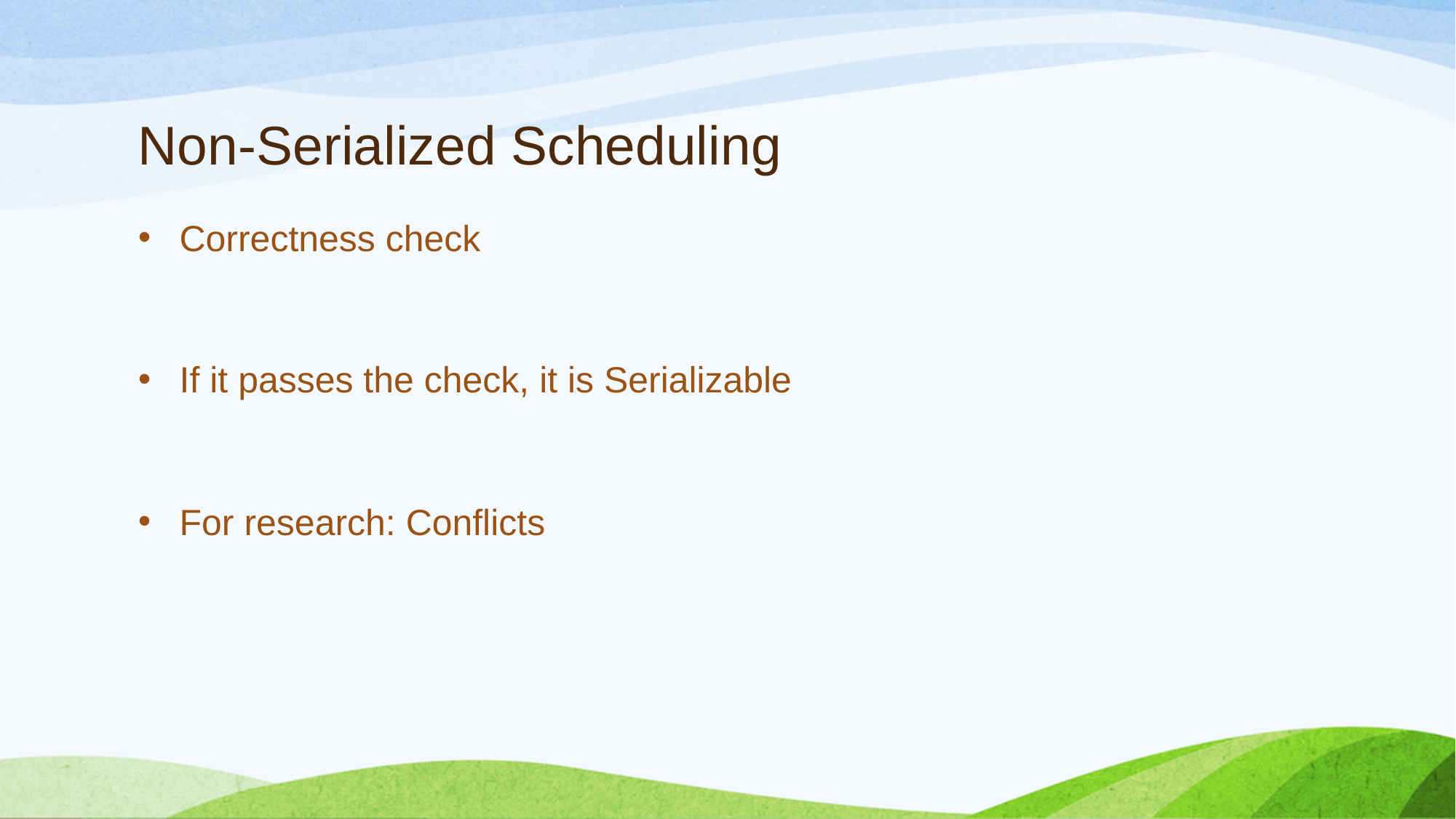

# Non-Serialized Scheduling
Correctness check

If it passes the check, it is Serializable

For research: Conflicts